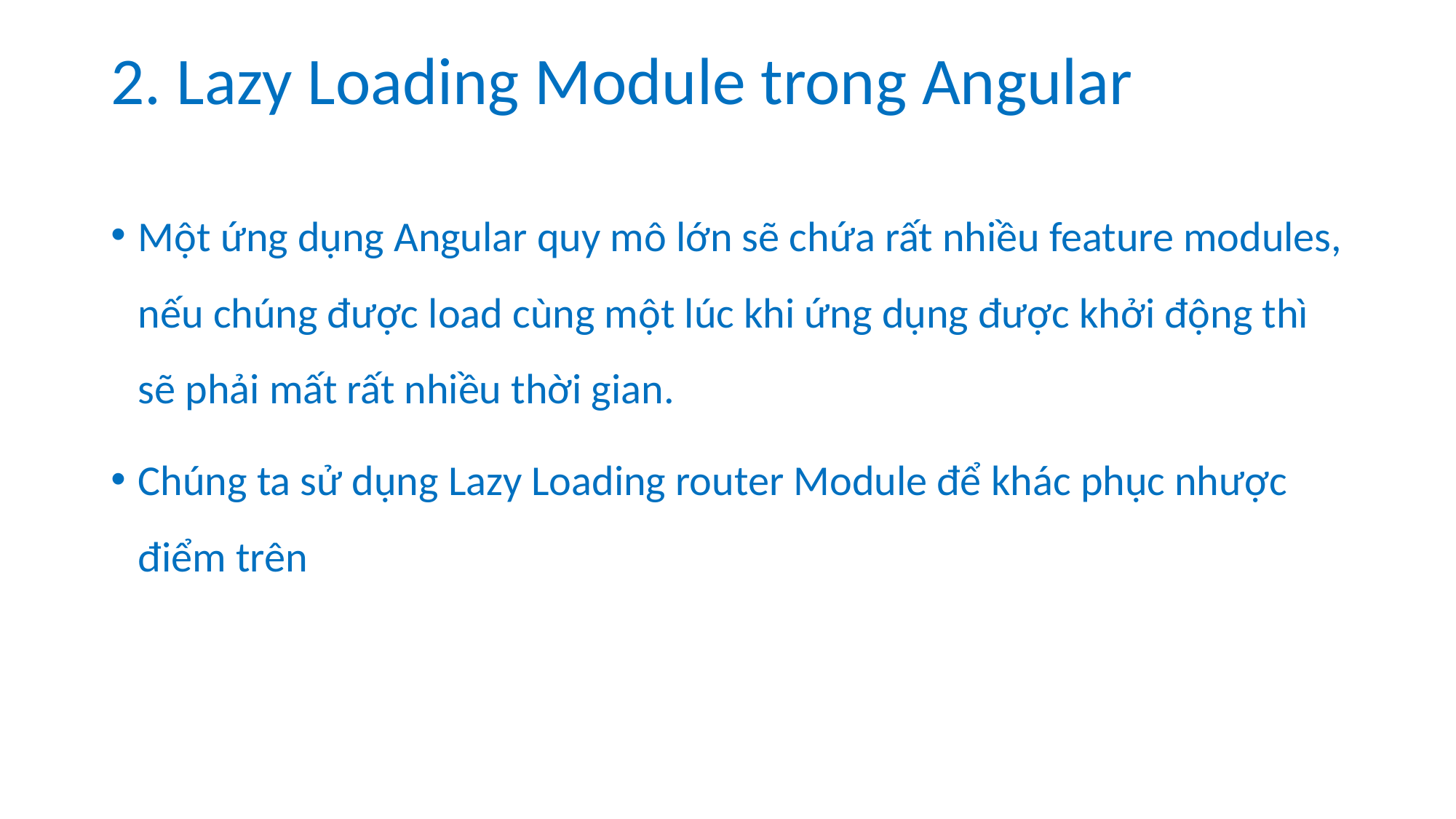

# 2. Lazy Loading Module trong Angular
Một ứng dụng Angular quy mô lớn sẽ chứa rất nhiều feature modules, nếu chúng được load cùng một lúc khi ứng dụng được khởi động thì sẽ phải mất rất nhiều thời gian.
Chúng ta sử dụng Lazy Loading router Module để khác phục nhược điểm trên